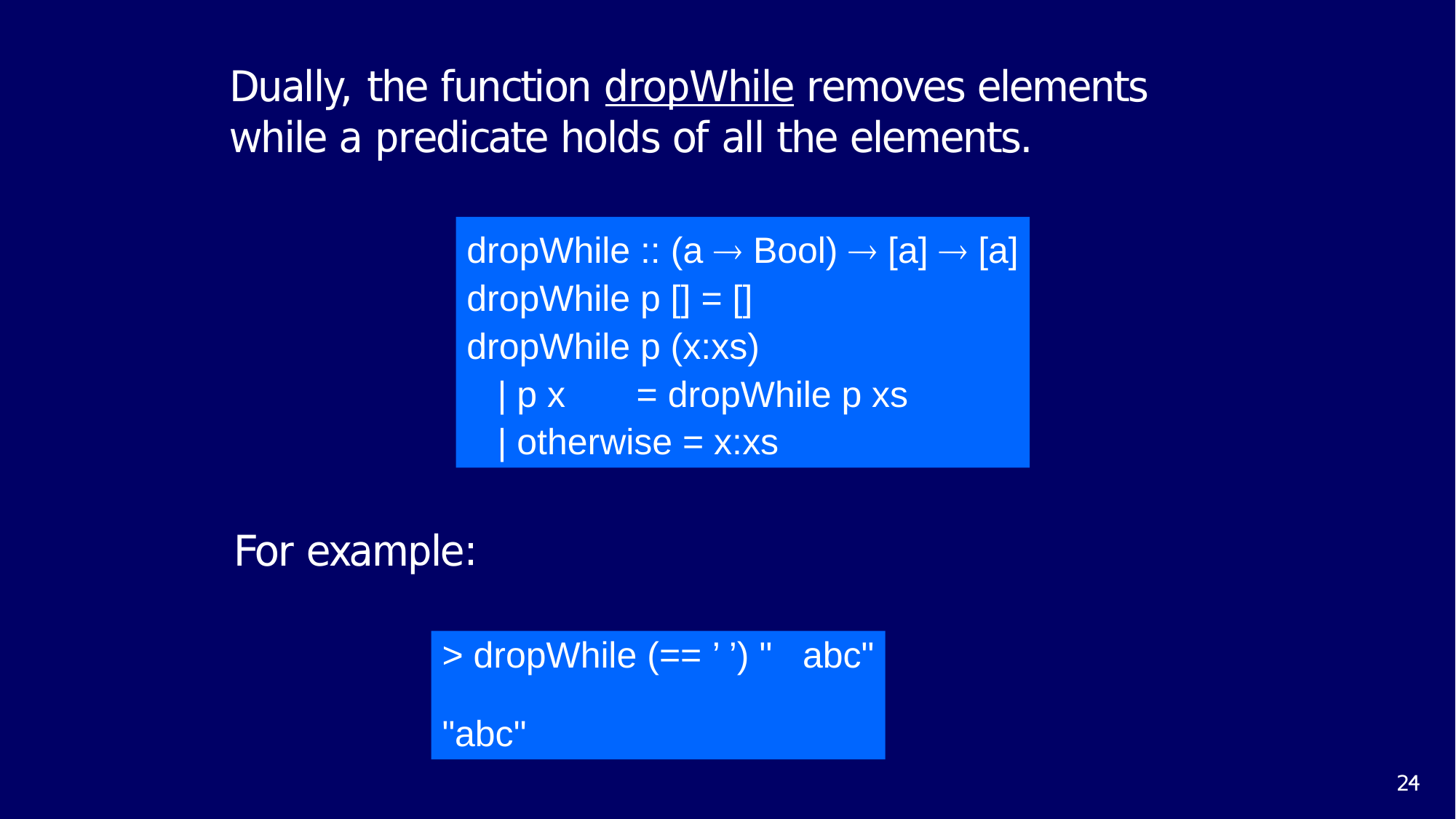

Dually, the function dropWhile removes elements while a predicate holds of all the elements.
dropWhile :: (a → Bool) → [a] → [a]
dropWhile p [] = []
dropWhile p (x:xs)
   | p x       = dropWhile p xs
   | otherwise = x:xs
For example:
> dropWhile (== ’ ’) "   abc"

"abc"
24